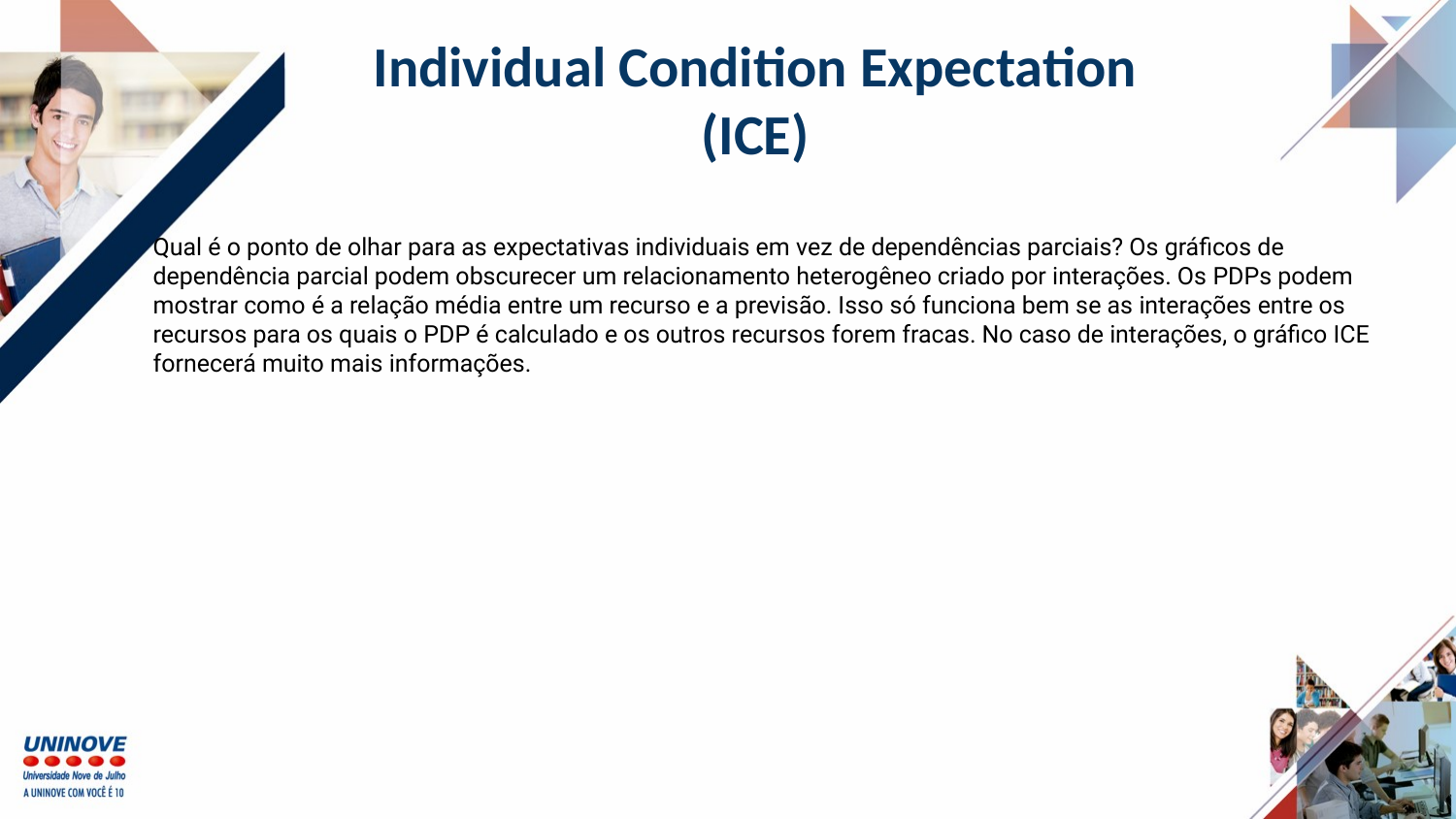

# Individual Condition Expectation (ICE)
Qual é o ponto de olhar para as expectativas individuais em vez de dependências parciais? Os gráficos de dependência parcial podem obscurecer um relacionamento heterogêneo criado por interações. Os PDPs podem mostrar como é a relação média entre um recurso e a previsão. Isso só funciona bem se as interações entre os recursos para os quais o PDP é calculado e os outros recursos forem fracas. No caso de interações, o gráfico ICE fornecerá muito mais informações.